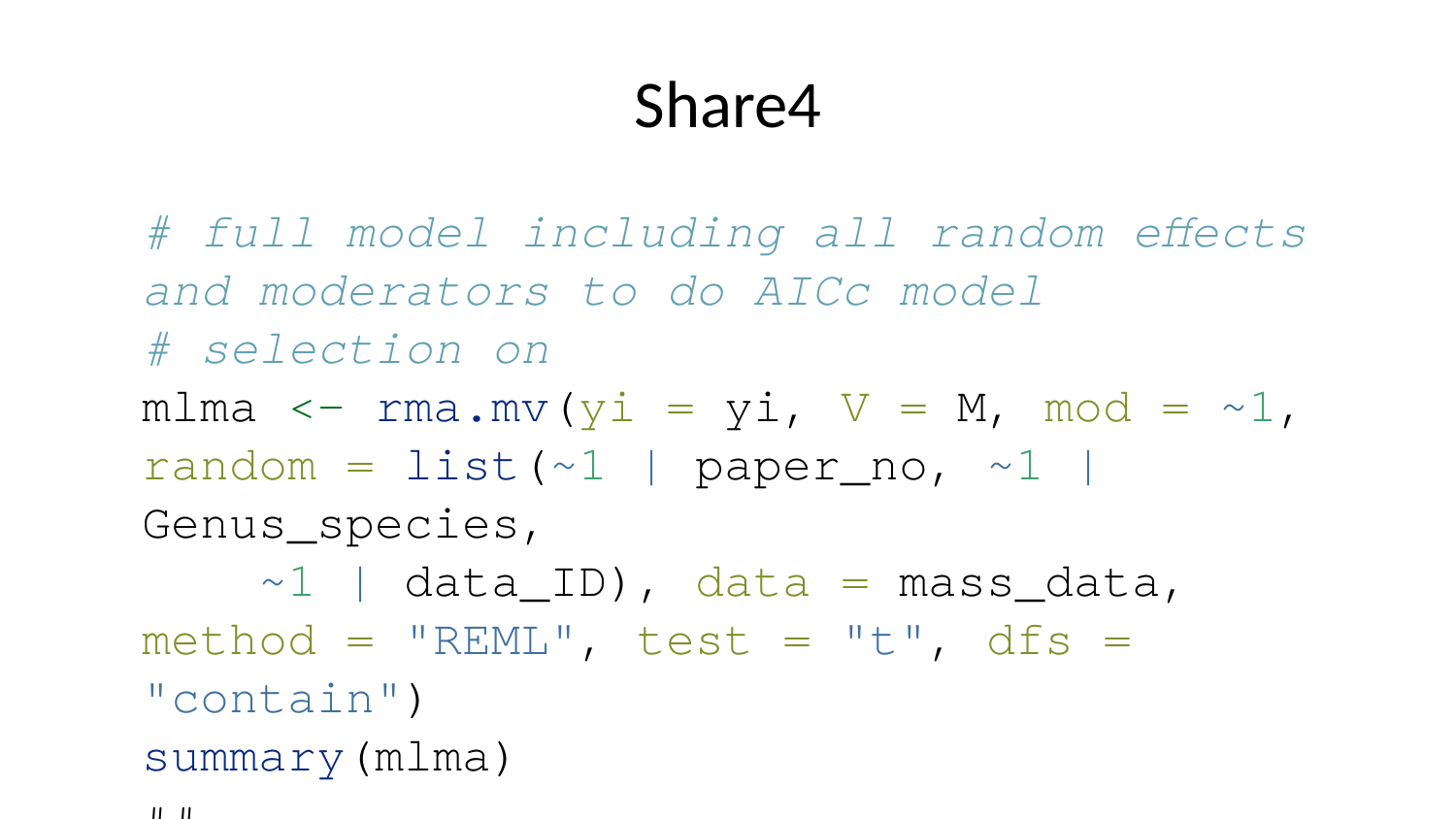

# Share4
# full model including all random effects and moderators to do AICc model # selection on mlma <- rma.mv(yi = yi, V = M, mod = ~1, random = list(~1 | paper_no, ~1 | Genus_species, ~1 | data_ID), data = mass_data, method = "REML", test = "t", dfs = "contain") summary(mlma)
##
## Multivariate Meta-Analysis Model (k = 50; method: REML)
##
##    logLik   Deviance        AIC        BIC       AICc  ​
##   60.1528  -120.3057  -112.3057  -104.7384  -111.3966
##
## Variance Components:
##
##             estim    sqrt  nlvls  fixed         factor
## sigma^2.1  0.0000  0.0000     19     no       paper_no
## sigma^2.2  0.0029  0.0540     16     no  Genus_species
## sigma^2.3  0.0022  0.0465     50     no        data_ID
##
## Test for Heterogeneity:
## Q(df = 49) = 954.2505, p-val < .0001
##
## Model Results:
##
## estimate      se     tval  df    pval    ci.lb   ci.ub   ​
##  -0.0151  0.0169  -0.8916  15  0.3867  -0.0512  0.0210
##
## ---
## Signif. codes:  0 '***' 0.001 '**' 0.01 '*' 0.05 '.' 0.1 ' ' 1